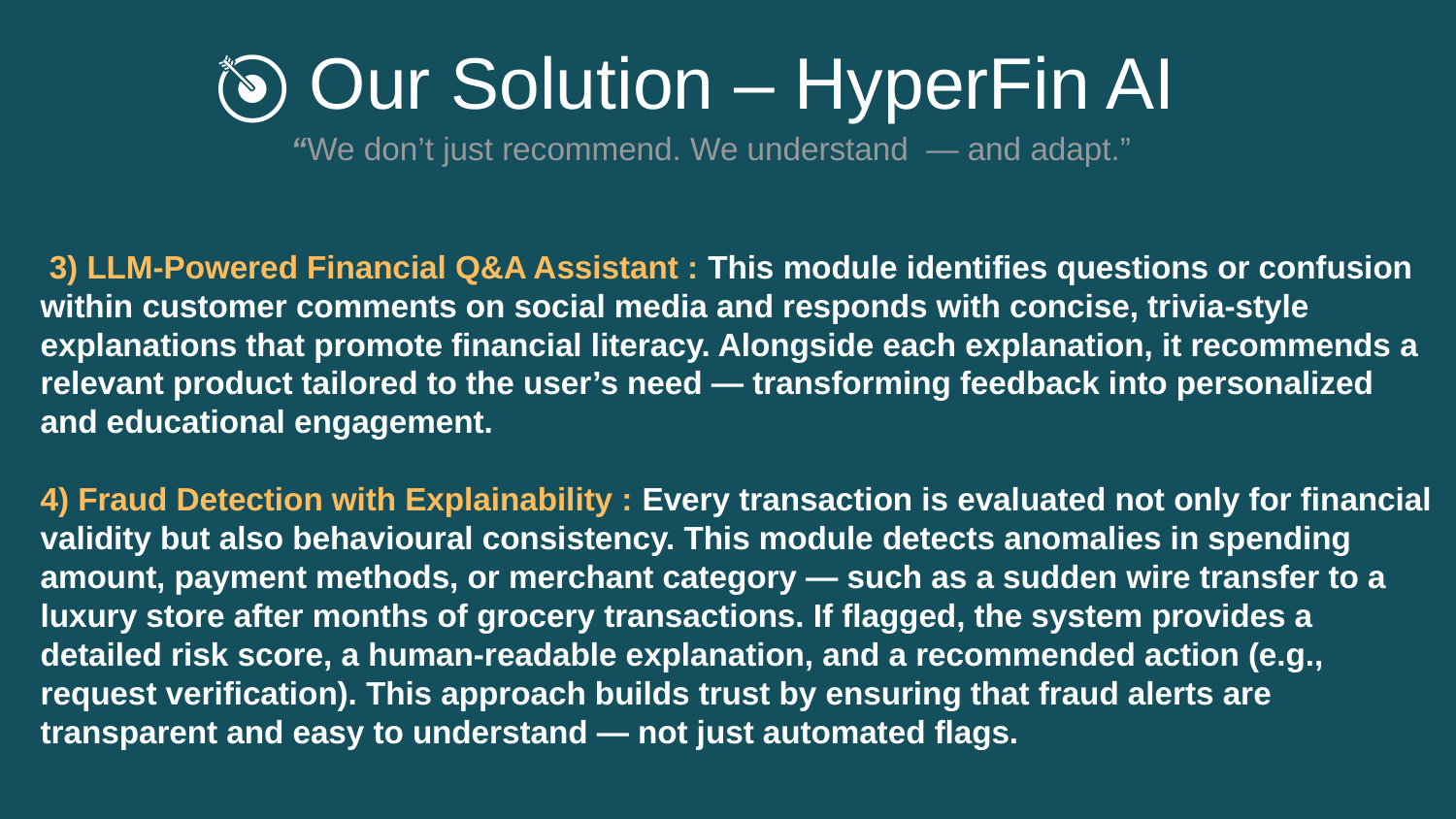

🎯 Our Solution – HyperFin AI
“We don’t just recommend. We understand  — and adapt.”

 3) LLM-Powered Financial Q&A Assistant : This module identifies questions or confusion within customer comments on social media and responds with concise, trivia-style explanations that promote financial literacy. Alongside each explanation, it recommends a relevant product tailored to the user’s need — transforming feedback into personalized and educational engagement.

4) Fraud Detection with Explainability : Every transaction is evaluated not only for financial validity but also behavioural consistency. This module detects anomalies in spending amount, payment methods, or merchant category — such as a sudden wire transfer to a luxury store after months of grocery transactions. If flagged, the system provides a detailed risk score, a human-readable explanation, and a recommended action (e.g., request verification). This approach builds trust by ensuring that fraud alerts are transparent and easy to understand — not just automated flags.